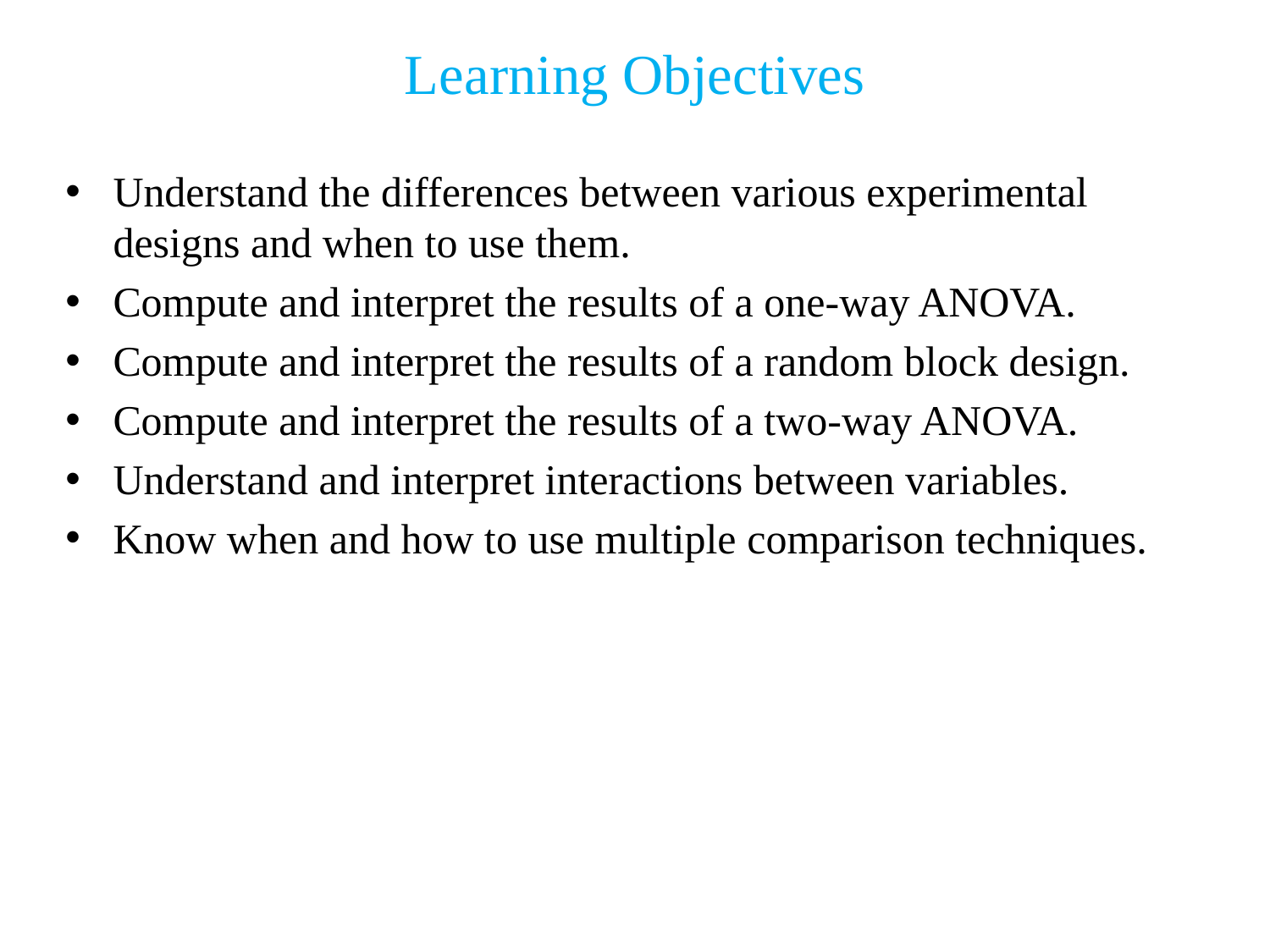

Learning Objectives
Understand the differences between various experimental designs and when to use them.
Compute and interpret the results of a one-way ANOVA.
Compute and interpret the results of a random block design.
Compute and interpret the results of a two-way ANOVA.
Understand and interpret interactions between variables.
Know when and how to use multiple comparison techniques.